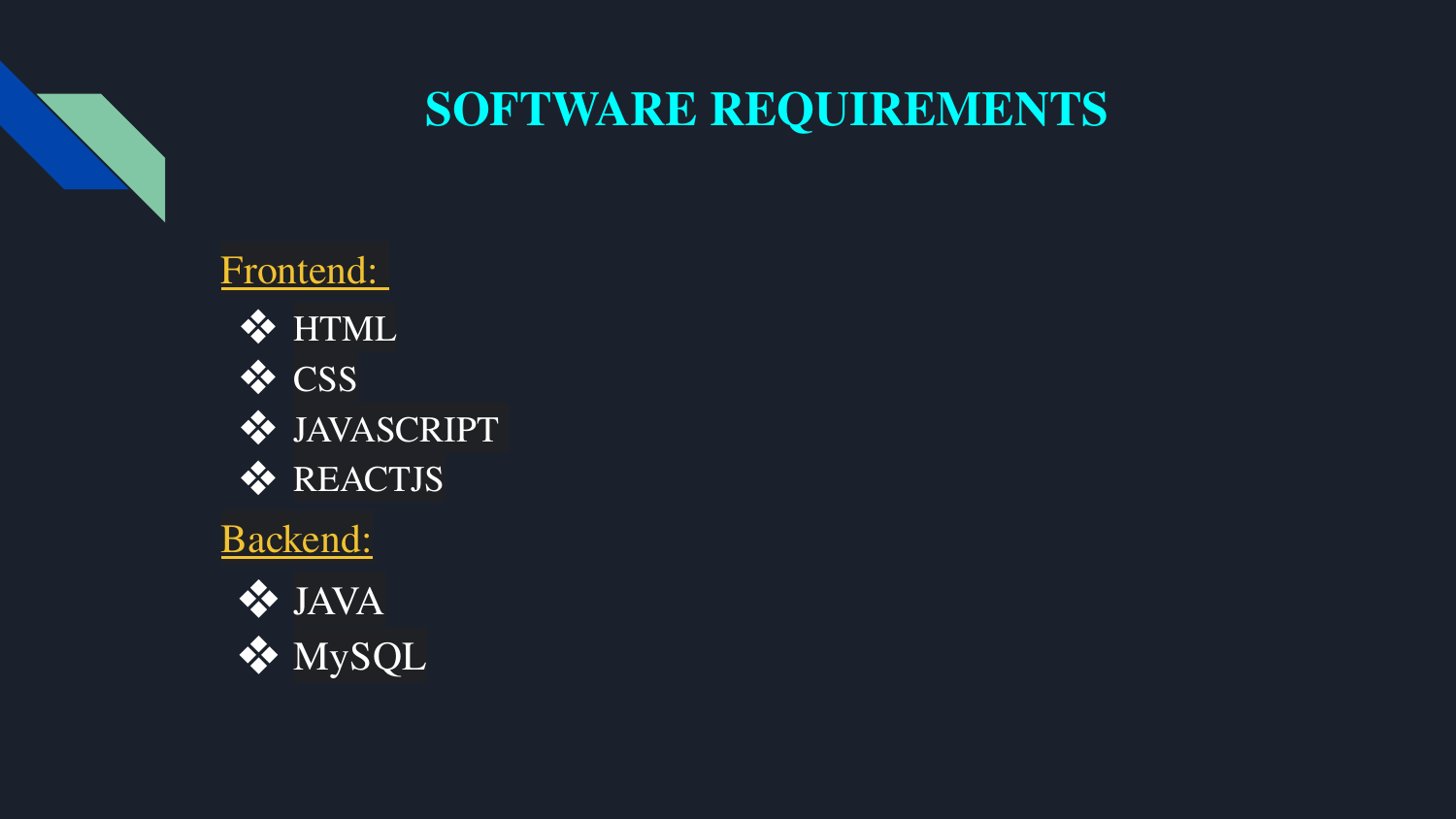

# SOFTWARE REQUIREMENTS
Frontend:
HTML
CSS
JAVASCRIPT
REACTJS
Backend:
JAVA
MySQL